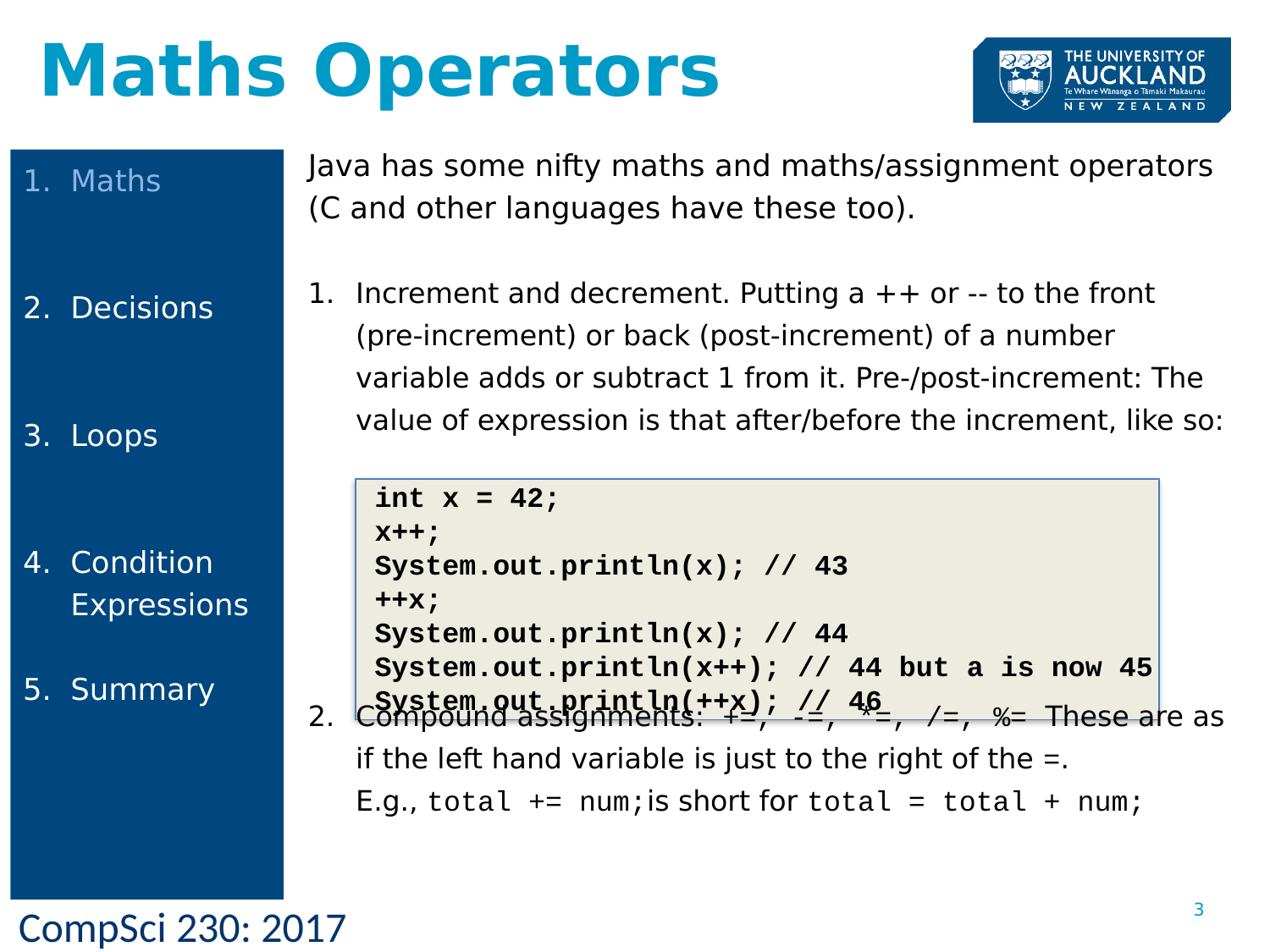

# Maths Operators
Java has some nifty maths and maths/assignment operators (C and other languages have these too).

Increment and decrement. Putting a ++ or -- to the front (pre-increment) or back (post-increment) of a number variable adds or subtract 1 from it. Pre-/post-increment: The value of expression is that after/before the increment, like so:
Compound assignments:  +=, -=, *=, /=, %=  These are as if the left hand variable is just to the right of the =.
E.g., total += num;is short for total = total + num;

Maths

Decisions

Loops

Condition Expressions

Summary

int x = 42;
x++;
System.out.println(x); // 43
++x;
System.out.println(x); // 44
System.out.println(x++); // 44 but a is now 45
System.out.println(++x); // 46

3